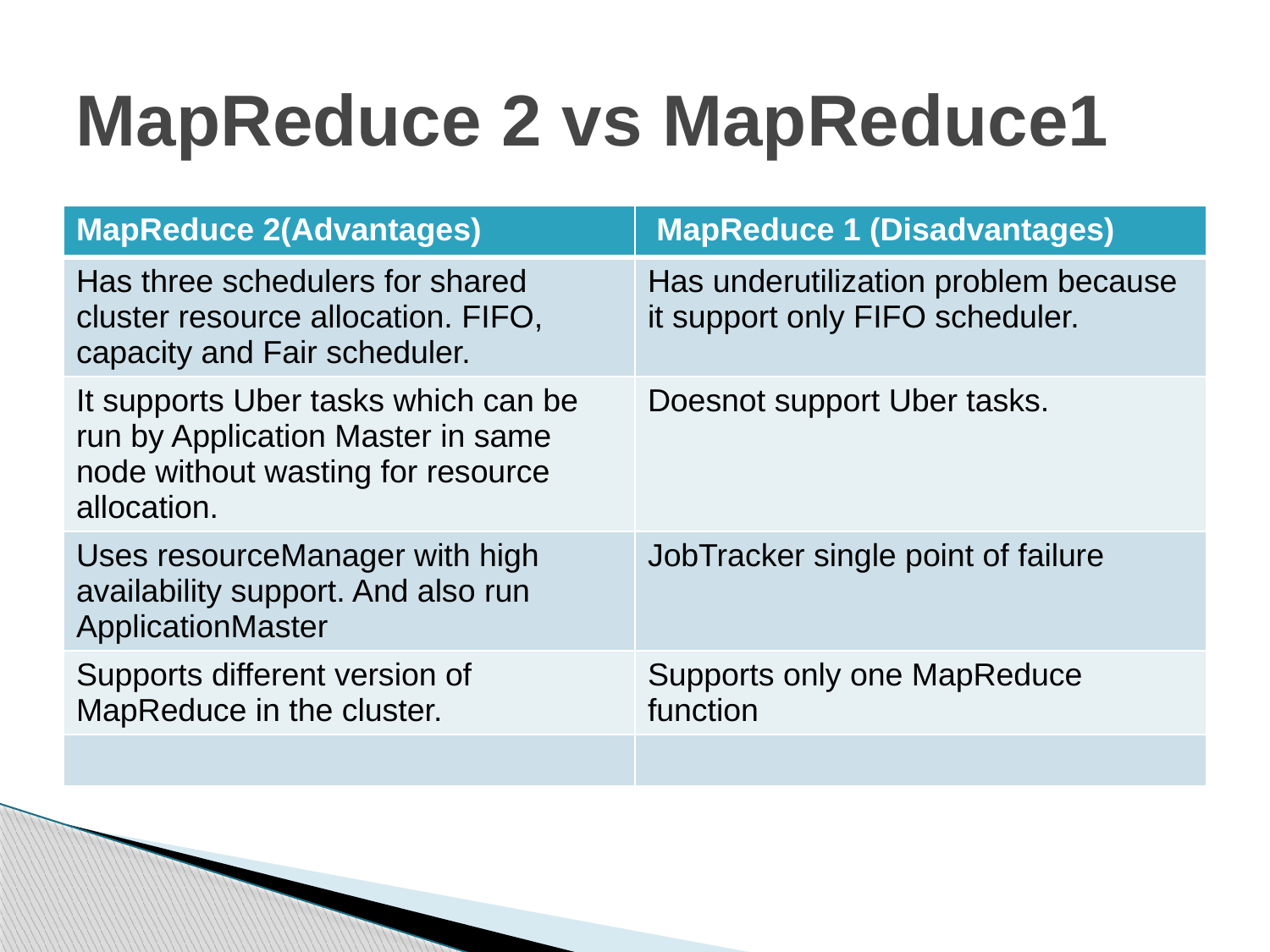

# MapReduce 2 vs MapReduce1
| MapReduce 2(Advantages) | MapReduce 1 (Disadvantages) |
| --- | --- |
| Has three schedulers for shared cluster resource allocation. FIFO, capacity and Fair scheduler. | Has underutilization problem because it support only FIFO scheduler. |
| It supports Uber tasks which can be run by Application Master in same node without wasting for resource allocation. | Doesnot support Uber tasks. |
| Uses resourceManager with high availability support. And also run ApplicationMaster | JobTracker single point of failure |
| Supports different version of MapReduce in the cluster. | Supports only one MapReduce function |
|  |  |